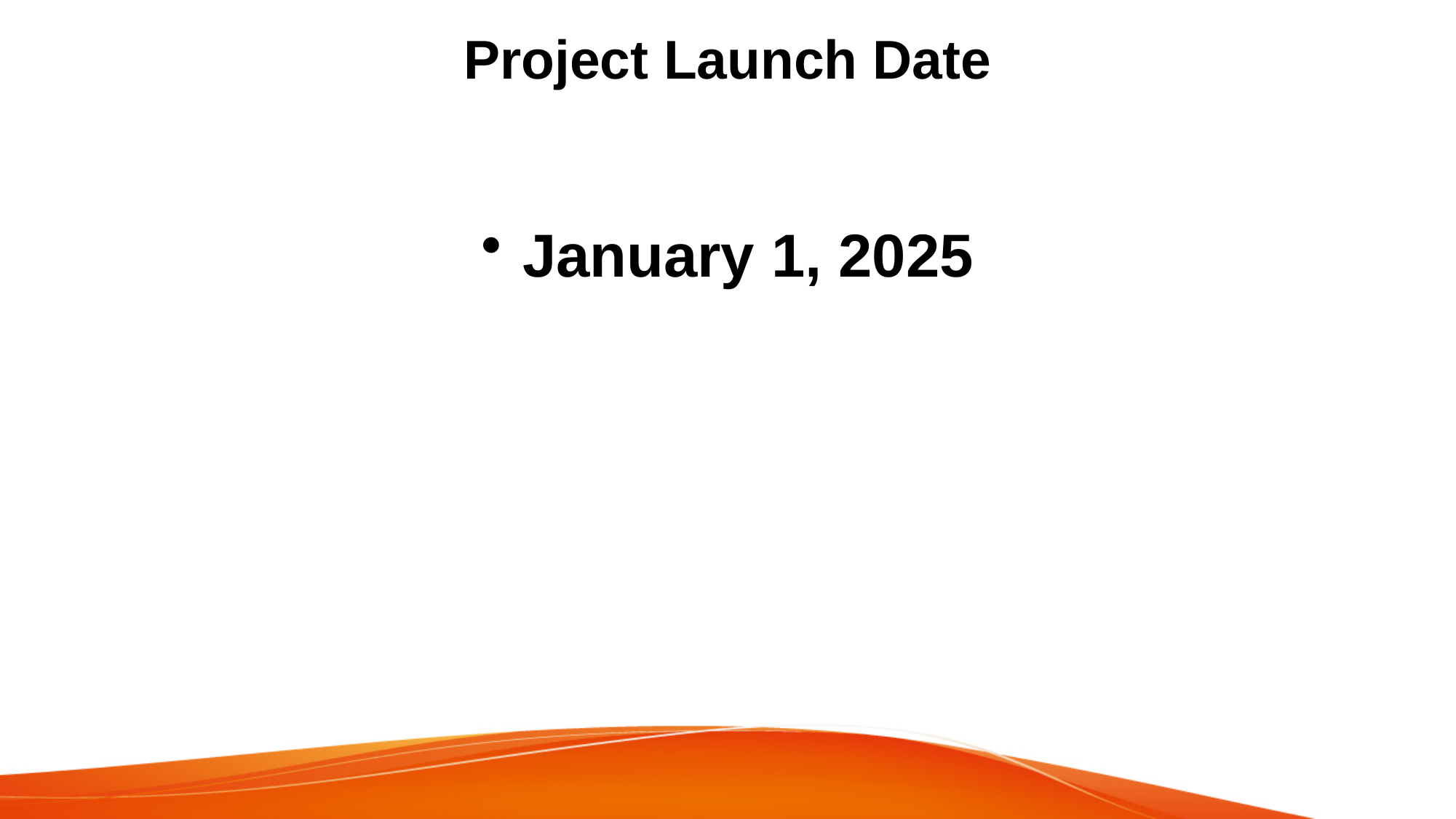

# Project Launch Date

January 1, 2025